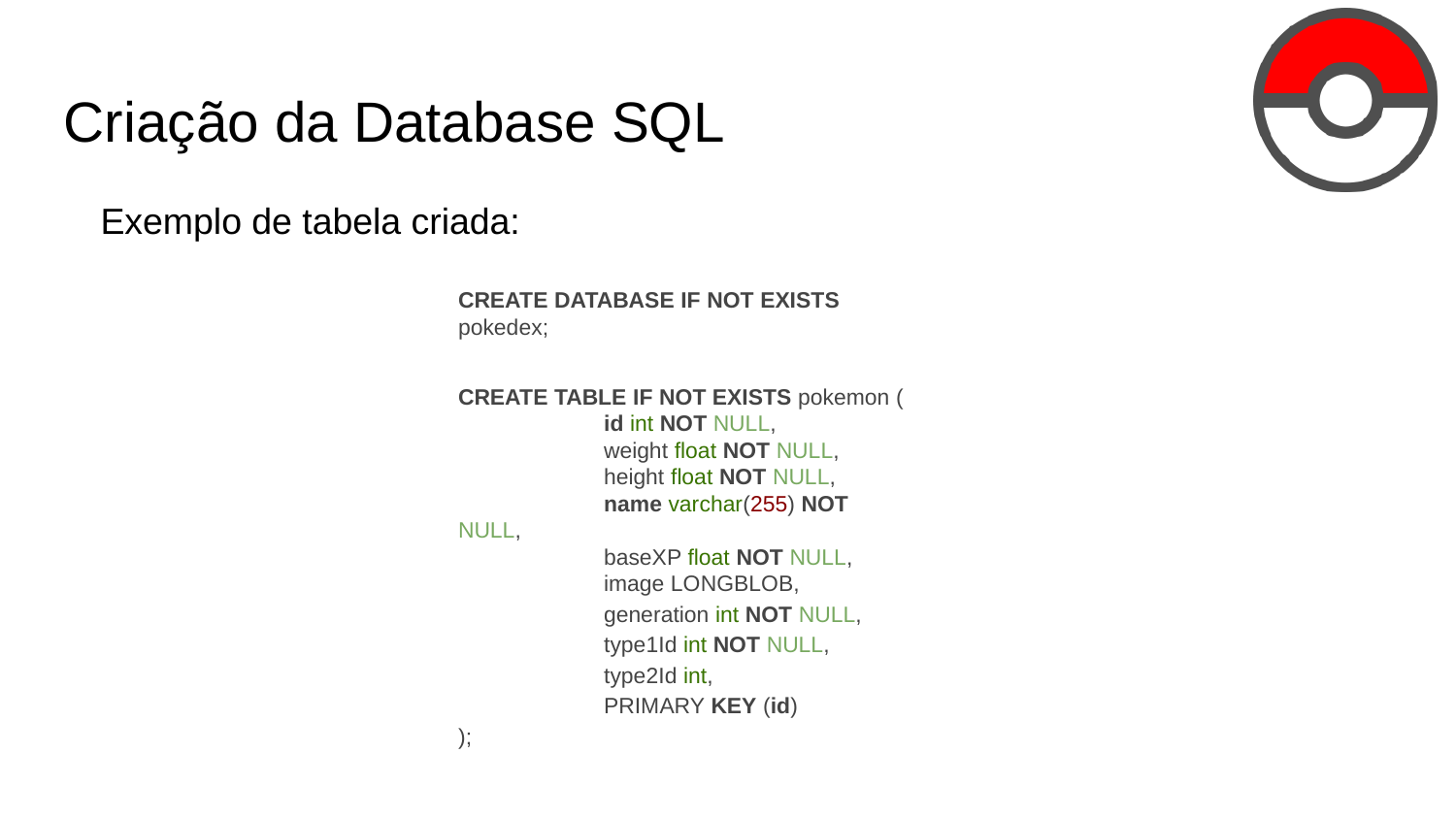

Criação da Database SQL
Exemplo de tabela criada:
CREATE DATABASE IF NOT EXISTS pokedex;

CREATE TABLE IF NOT EXISTS pokemon (
	id int NOT NULL,
	weight float NOT NULL,
	height float NOT NULL,
	name varchar(255) NOT NULL,
	baseXP float NOT NULL,
	image LONGBLOB,
	generation int NOT NULL,
	type1Id int NOT NULL,
	type2Id int,
	PRIMARY KEY (id)
);